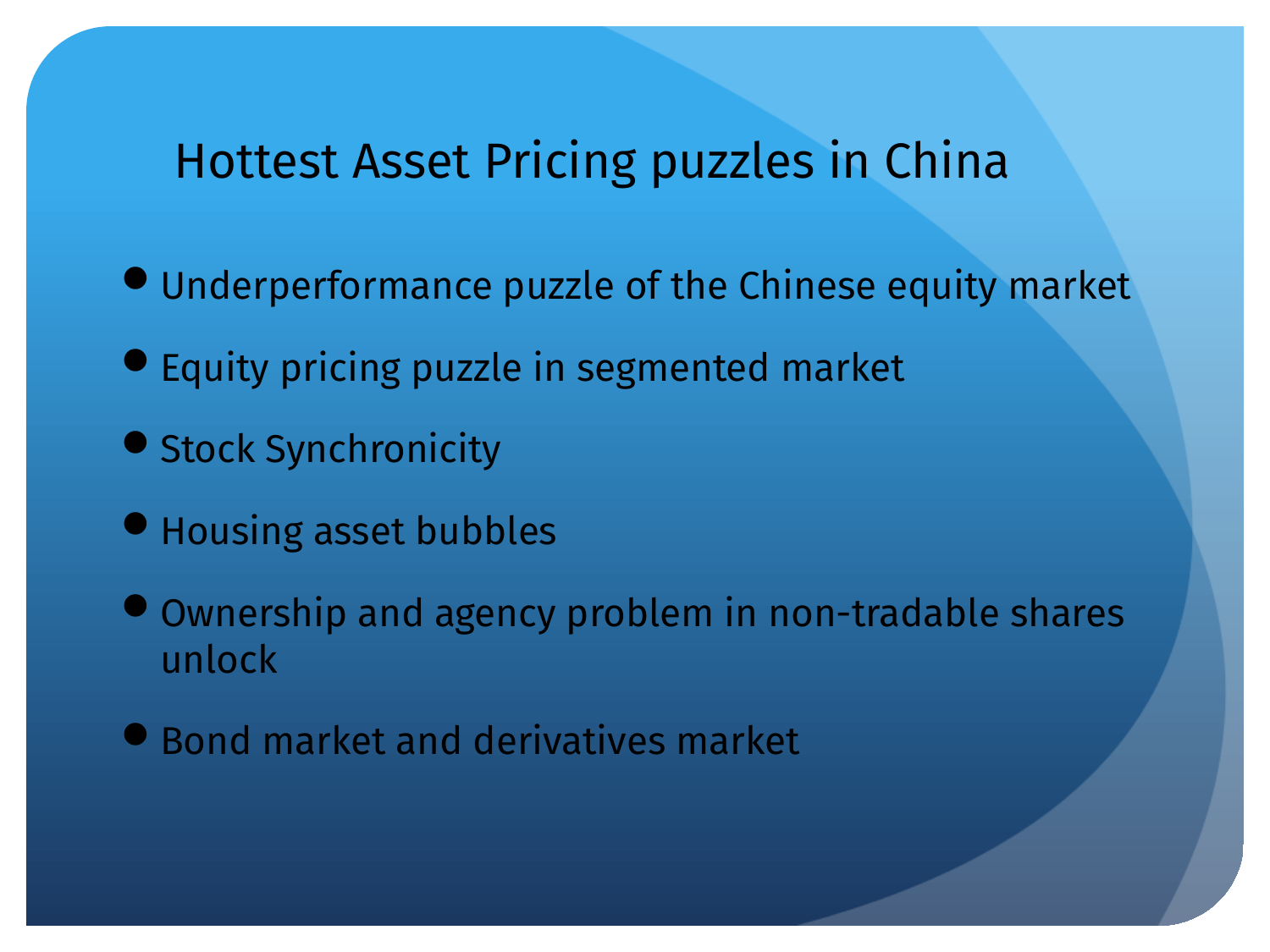

# Hottest Asset Pricing puzzles in China
Underperformance puzzle of the Chinese equity market
Equity pricing puzzle in segmented market
Stock Synchronicity
Housing asset bubbles
Ownership and agency problem in non-tradable shares unlock
Bond market and derivatives market